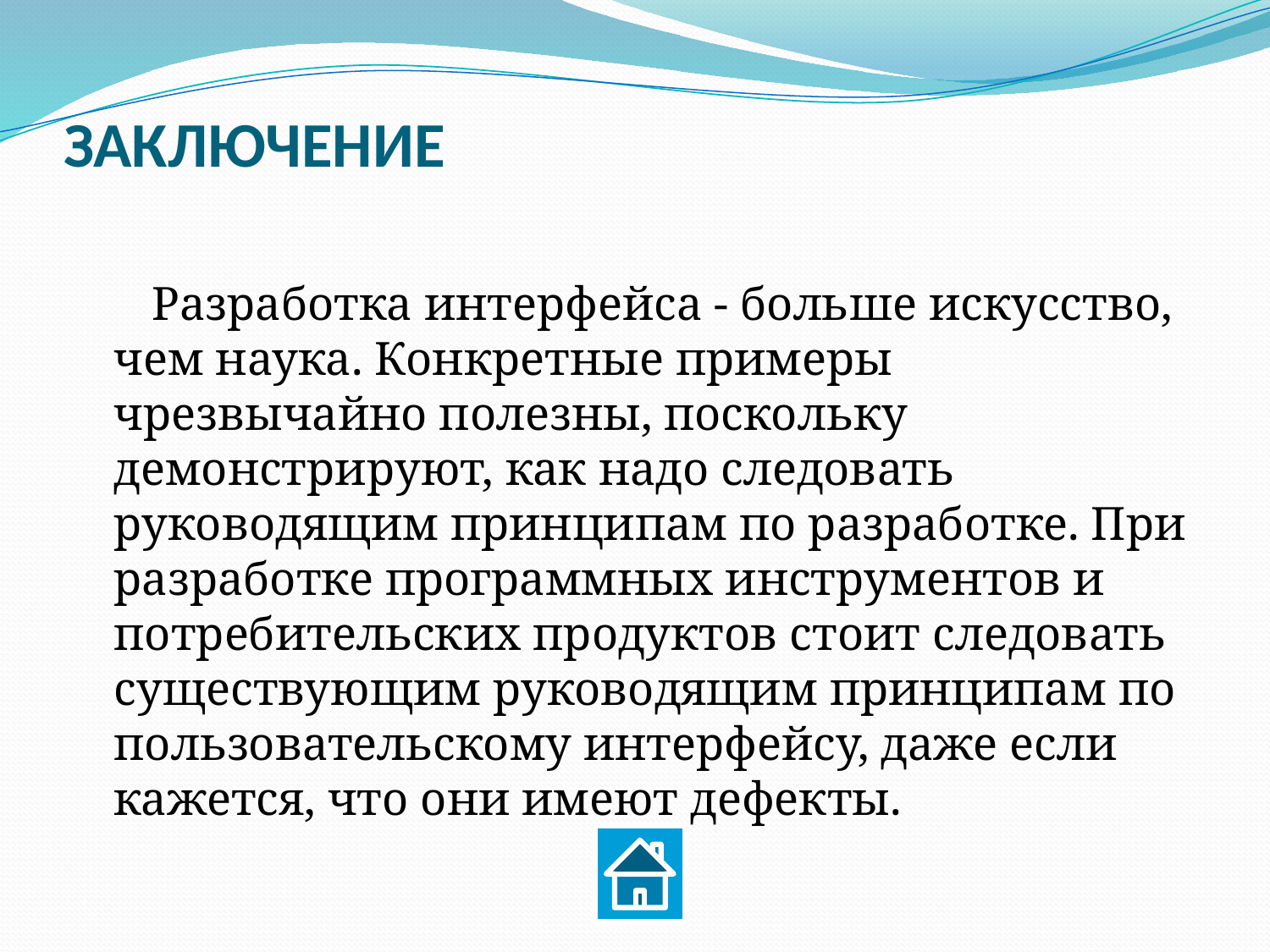

# ЗАКЛЮЧЕНИЕ
Разработка интерфейса - больше искусство, чем наука. Конкретные примеры чрезвычайно полезны, поскольку демонстрируют, как надо следовать руководящим принципам по разработке. При разработке программных инструментов и потребительских продуктов стоит следовать существующим руководящим принципам по пользовательскому интерфейсу, даже если кажется, что они имеют дефекты.